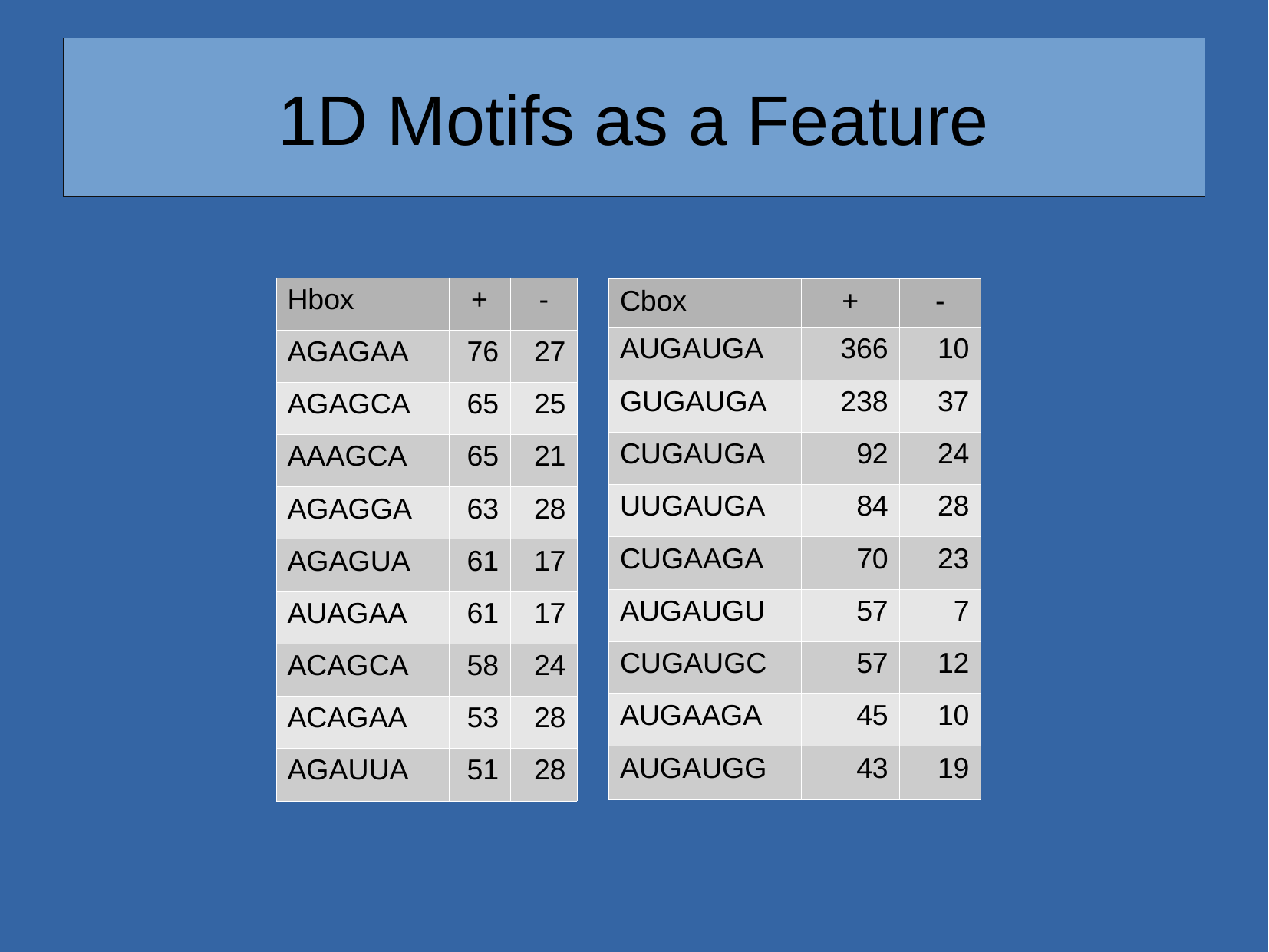

1D Motifs as a Feature
| Hbox | + | - |
| --- | --- | --- |
| AGAGAA | 76 | 27 |
| AGAGCA | 65 | 25 |
| AAAGCA | 65 | 21 |
| AGAGGA | 63 | 28 |
| AGAGUA | 61 | 17 |
| AUAGAA | 61 | 17 |
| ACAGCA | 58 | 24 |
| ACAGAA | 53 | 28 |
| AGAUUA | 51 | 28 |
| Cbox | + | - |
| --- | --- | --- |
| AUGAUGA | 366 | 10 |
| GUGAUGA | 238 | 37 |
| CUGAUGA | 92 | 24 |
| UUGAUGA | 84 | 28 |
| CUGAAGA | 70 | 23 |
| AUGAUGU | 57 | 7 |
| CUGAUGC | 57 | 12 |
| AUGAAGA | 45 | 10 |
| AUGAUGG | 43 | 19 |